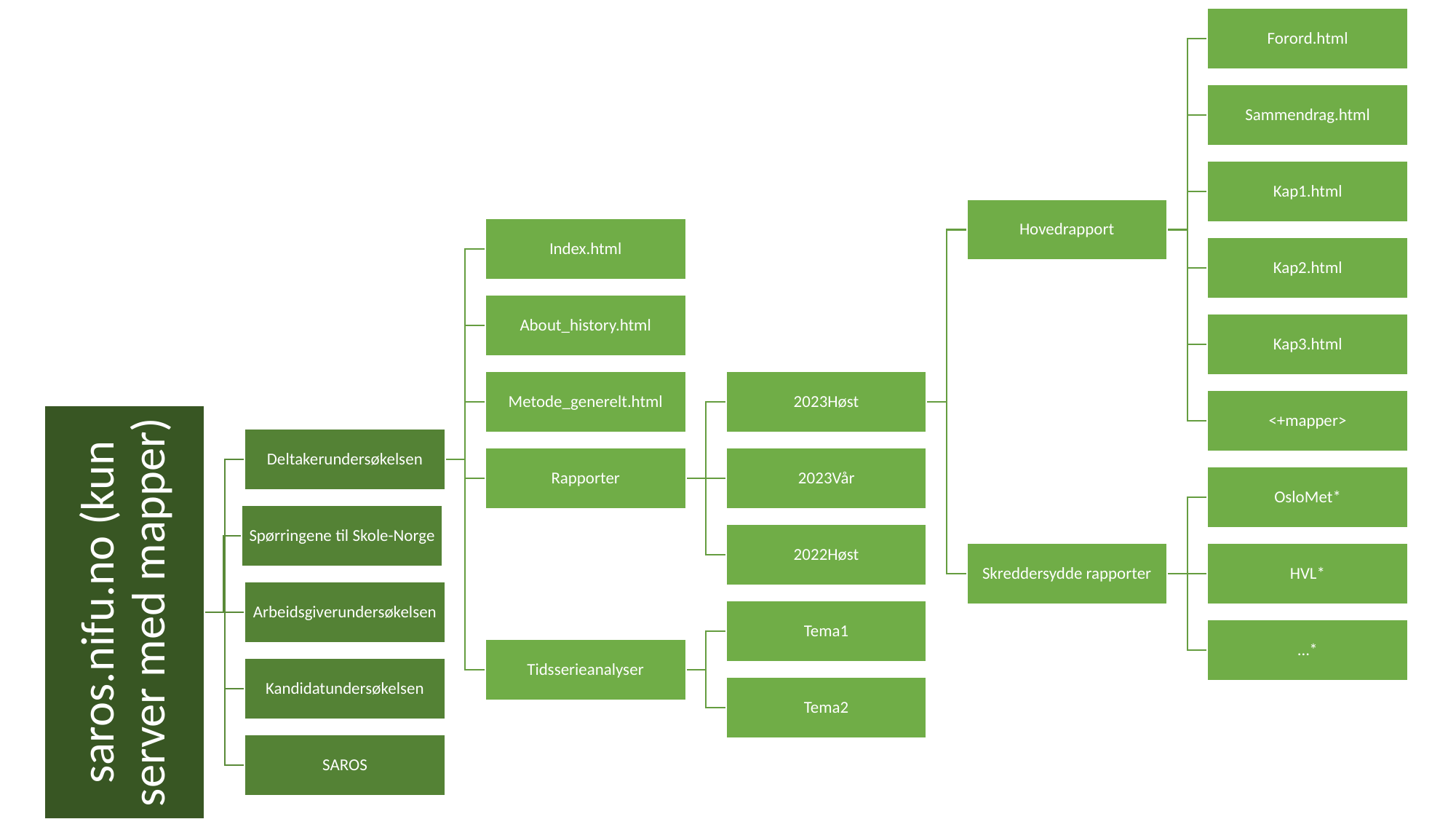

saros.nifu.no (kun server med mapper)
Deltakerundersøkelsen
Index.html
About_history.html
Metode_generelt.html
Rapporter
2023Høst
Hovedrapport
Forord.html
Sammendrag.html
Kap1.html
Kap2.html
Kap3.html
<+mapper>
Skreddersydde rapporter
OsloMet*
HVL*
…*
2023Vår
2022Høst
Tidsserieanalyser
Tema1
Tema2
Spørringene til Skole-Norge
Arbeidsgiverundersøkelsen
Kandidatundersøkelsen
SAROS